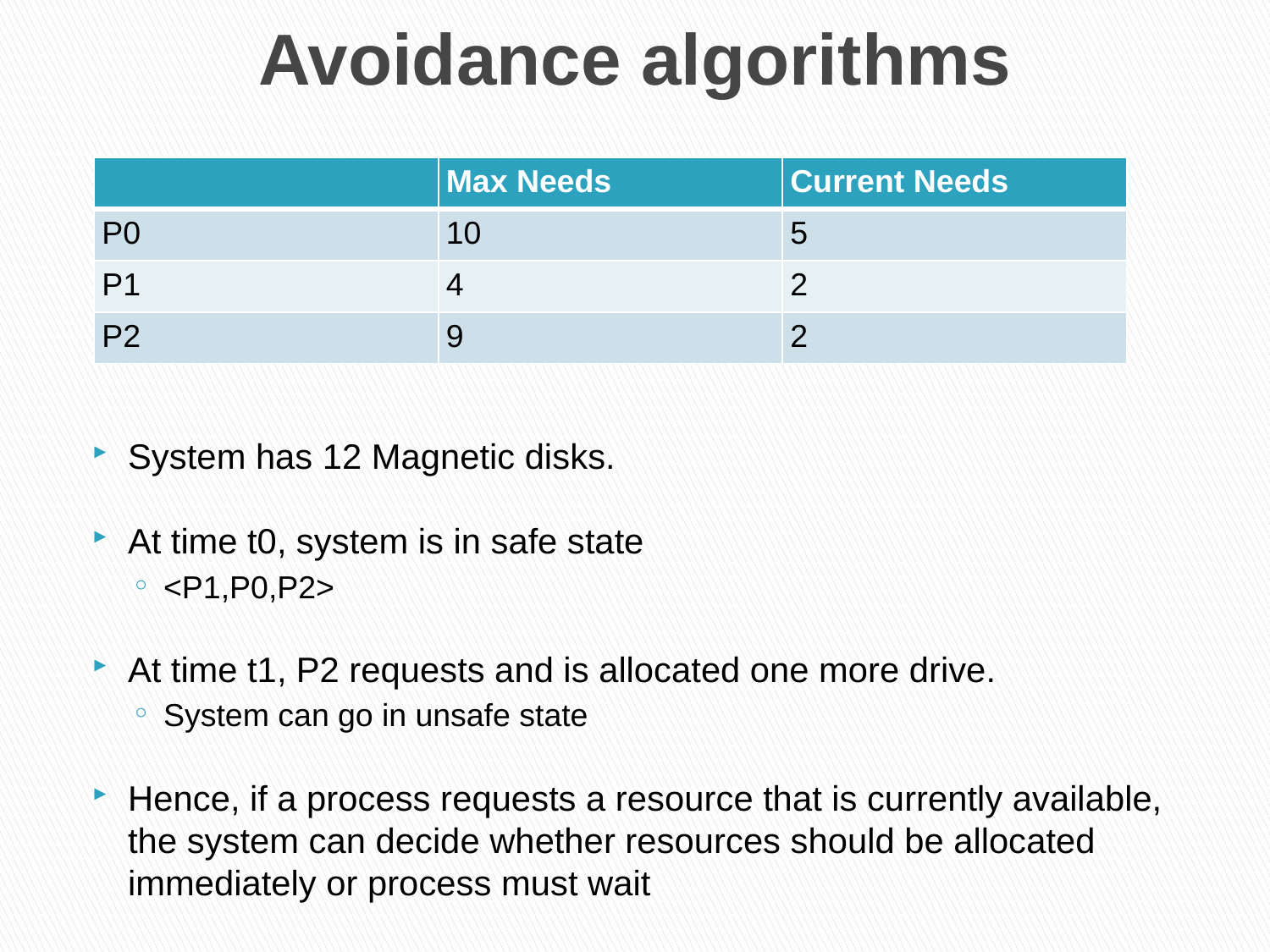

# Avoidance algorithms
|  | Max Needs | Current Needs |
| --- | --- | --- |
| P0 | 10 | 5 |
| P1 | 4 | 2 |
| P2 | 9 | 2 |
System has 12 Magnetic disks.

At time t0, system is in safe state
<P1,P0,P2>

At time t1, P2 requests and is allocated one more drive.
System can go in unsafe state

Hence, if a process requests a resource that is currently available, the system can decide whether resources should be allocated immediately or process must wait